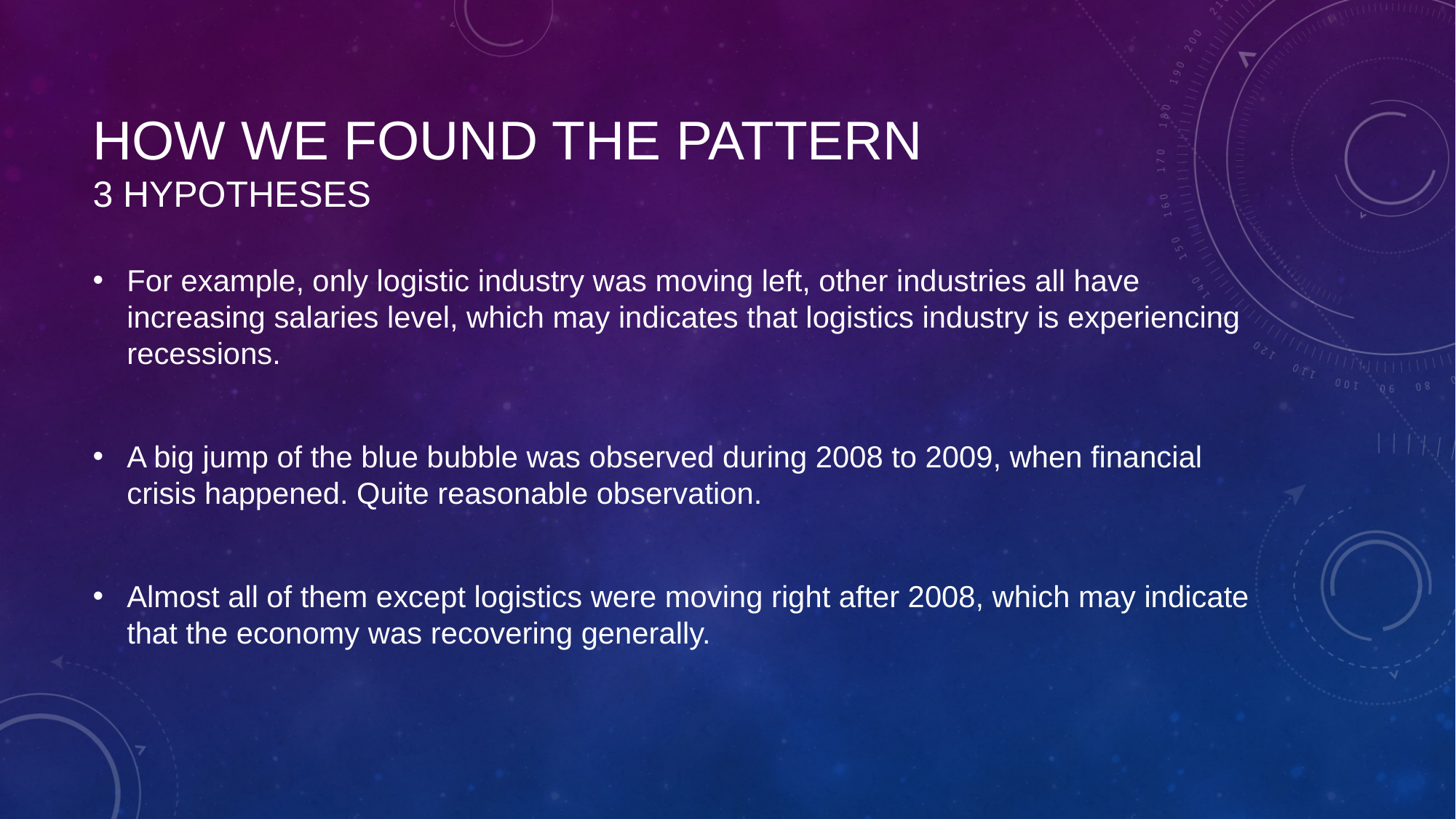

# how we found the pattern 3 Hypotheses
For example, only logistic industry was moving left, other industries all have increasing salaries level, which may indicates that logistics industry is experiencing recessions.

A big jump of the blue bubble was observed during 2008 to 2009, when financial crisis happened. Quite reasonable observation.

Almost all of them except logistics were moving right after 2008, which may indicate that the economy was recovering generally.